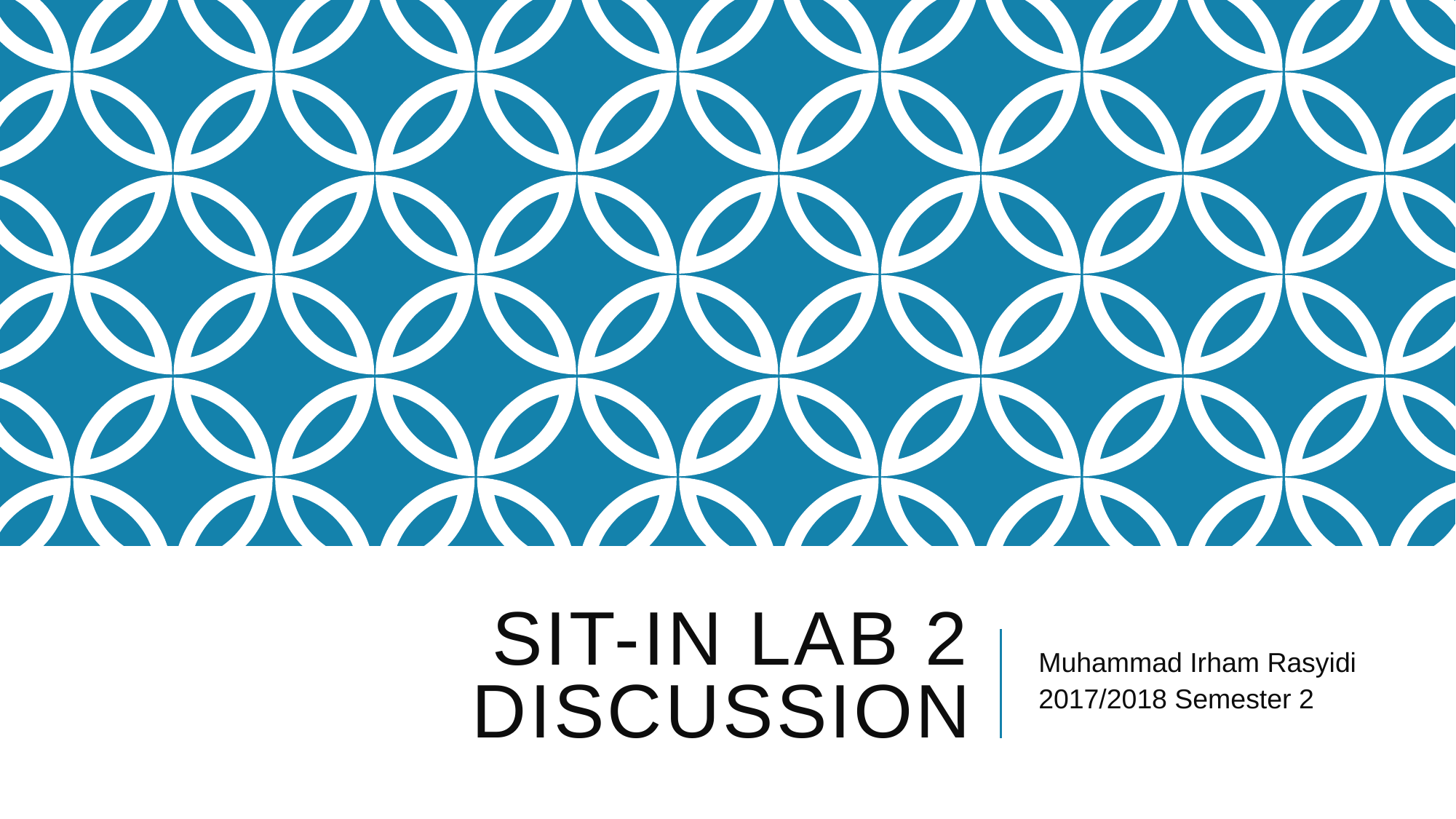

# Sit-in Lab 2 discussion
Muhammad Irham Rasyidi
2017/2018 Semester 2